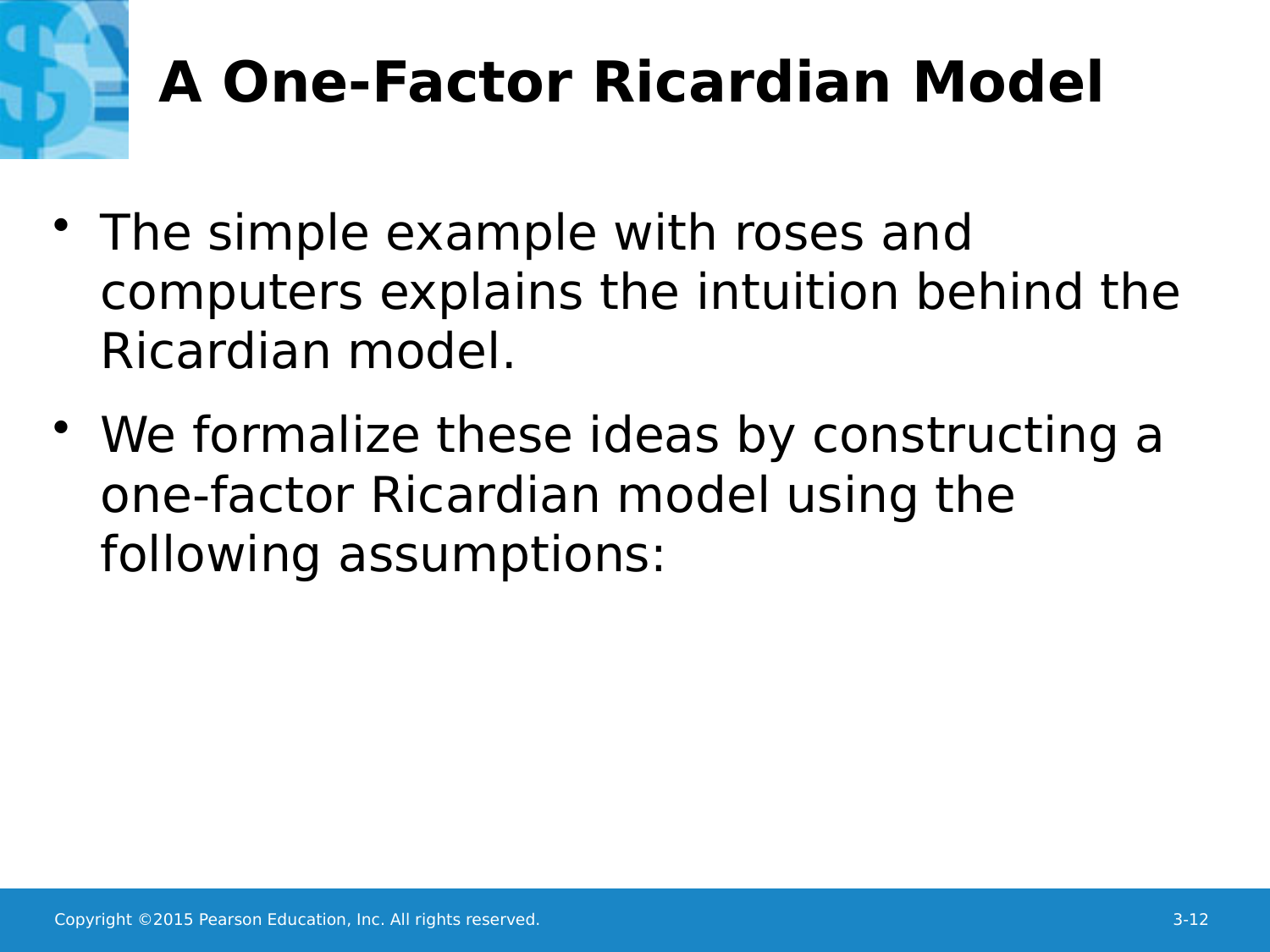

# A One-Factor Ricardian Model
The simple example with roses and computers explains the intuition behind the Ricardian model.
We formalize these ideas by constructing a one-factor Ricardian model using the following assumptions: